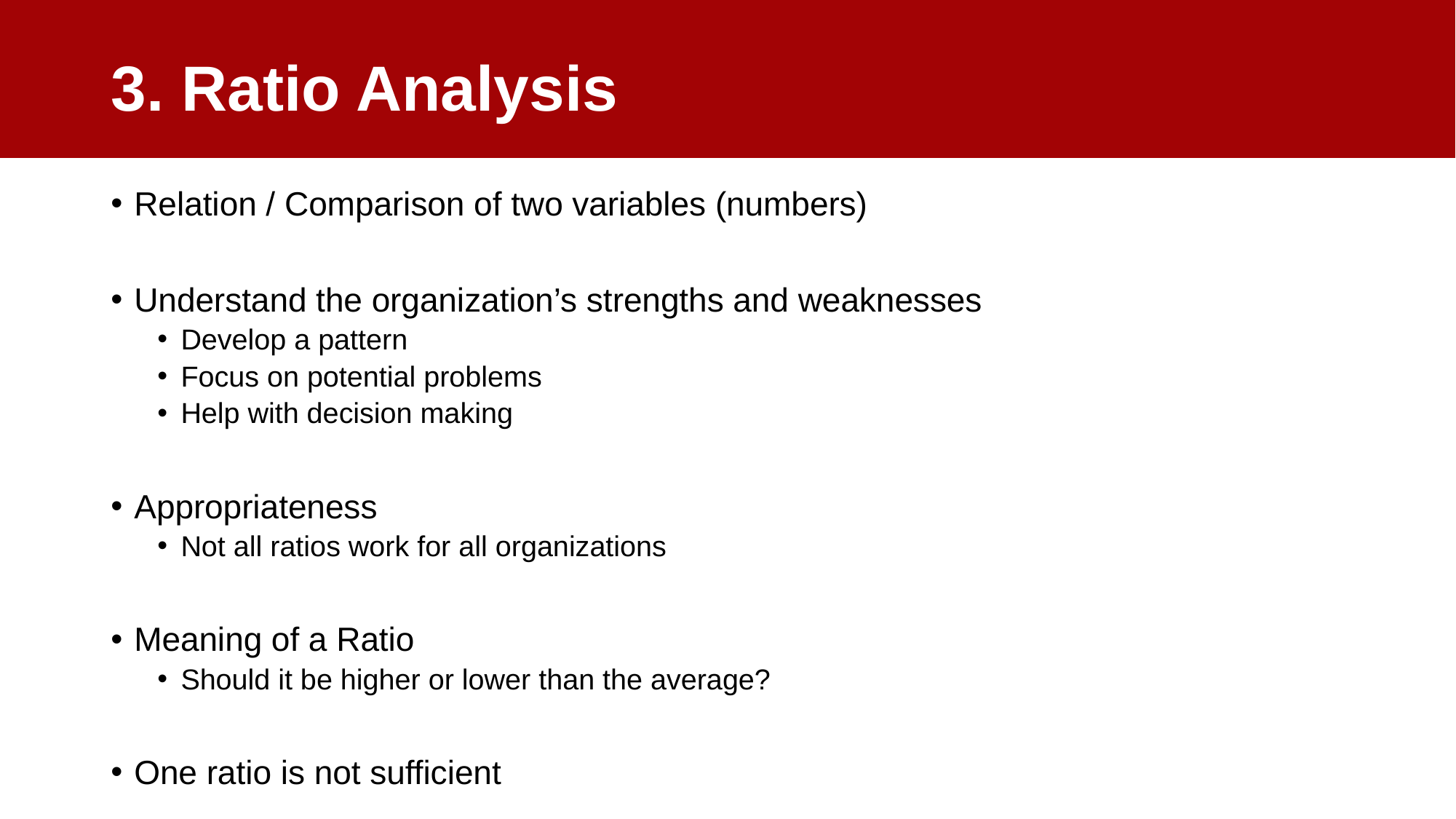

3. Ratio Analysis
# 3. Ratio Analysis
Relation / Comparison of two variables (numbers)

Understand the organization’s strengths and weaknesses
Develop a pattern
Focus on potential problems
Help with decision making

Appropriateness
Not all ratios work for all organizations

Meaning of a Ratio
Should it be higher or lower than the average?

One ratio is not sufficient